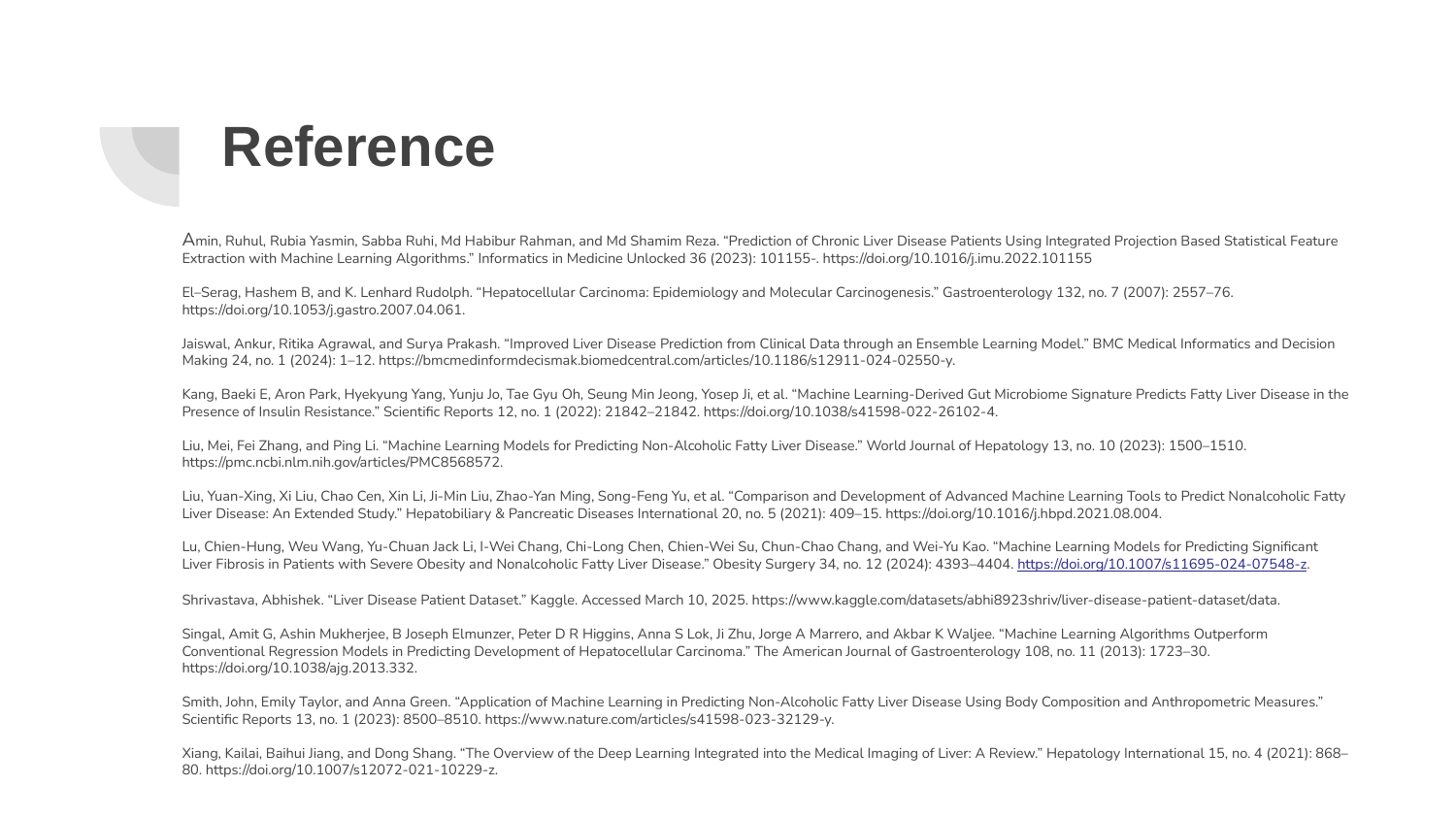

# Reference
Amin, Ruhul, Rubia Yasmin, Sabba Ruhi, Md Habibur Rahman, and Md Shamim Reza. “Prediction of Chronic Liver Disease Patients Using Integrated Projection Based Statistical Feature Extraction with Machine Learning Algorithms.” Informatics in Medicine Unlocked 36 (2023): 101155-. https://doi.org/10.1016/j.imu.2022.101155

El–Serag, Hashem B, and K. Lenhard Rudolph. “Hepatocellular Carcinoma: Epidemiology and Molecular Carcinogenesis.” Gastroenterology 132, no. 7 (2007): 2557–76. https://doi.org/10.1053/j.gastro.2007.04.061.

Jaiswal, Ankur, Ritika Agrawal, and Surya Prakash. “Improved Liver Disease Prediction from Clinical Data through an Ensemble Learning Model.” BMC Medical Informatics and Decision Making 24, no. 1 (2024): 1–12. https://bmcmedinformdecismak.biomedcentral.com/articles/10.1186/s12911-024-02550-y.

Kang, Baeki E, Aron Park, Hyekyung Yang, Yunju Jo, Tae Gyu Oh, Seung Min Jeong, Yosep Ji, et al. “Machine Learning-Derived Gut Microbiome Signature Predicts Fatty Liver Disease in the Presence of Insulin Resistance.” Scientific Reports 12, no. 1 (2022): 21842–21842. https://doi.org/10.1038/s41598-022-26102-4.

Liu, Mei, Fei Zhang, and Ping Li. “Machine Learning Models for Predicting Non-Alcoholic Fatty Liver Disease.” World Journal of Hepatology 13, no. 10 (2023): 1500–1510. https://pmc.ncbi.nlm.nih.gov/articles/PMC8568572.

Liu, Yuan-Xing, Xi Liu, Chao Cen, Xin Li, Ji-Min Liu, Zhao-Yan Ming, Song-Feng Yu, et al. “Comparison and Development of Advanced Machine Learning Tools to Predict Nonalcoholic Fatty Liver Disease: An Extended Study.” Hepatobiliary & Pancreatic Diseases International 20, no. 5 (2021): 409–15. https://doi.org/10.1016/j.hbpd.2021.08.004.

Lu, Chien-Hung, Weu Wang, Yu-Chuan Jack Li, I-Wei Chang, Chi-Long Chen, Chien-Wei Su, Chun-Chao Chang, and Wei-Yu Kao. “Machine Learning Models for Predicting Significant Liver Fibrosis in Patients with Severe Obesity and Nonalcoholic Fatty Liver Disease.” Obesity Surgery 34, no. 12 (2024): 4393–4404. https://doi.org/10.1007/s11695-024-07548-z.

Shrivastava, Abhishek. “Liver Disease Patient Dataset.” Kaggle. Accessed March 10, 2025. https://www.kaggle.com/datasets/abhi8923shriv/liver-disease-patient-dataset/data.

Singal, Amit G, Ashin Mukherjee, B Joseph Elmunzer, Peter D R Higgins, Anna S Lok, Ji Zhu, Jorge A Marrero, and Akbar K Waljee. “Machine Learning Algorithms Outperform Conventional Regression Models in Predicting Development of Hepatocellular Carcinoma.” The American Journal of Gastroenterology 108, no. 11 (2013): 1723–30. https://doi.org/10.1038/ajg.2013.332.

Smith, John, Emily Taylor, and Anna Green. “Application of Machine Learning in Predicting Non-Alcoholic Fatty Liver Disease Using Body Composition and Anthropometric Measures.” Scientific Reports 13, no. 1 (2023): 8500–8510. https://www.nature.com/articles/s41598-023-32129-y.

Xiang, Kailai, Baihui Jiang, and Dong Shang. “The Overview of the Deep Learning Integrated into the Medical Imaging of Liver: A Review.” Hepatology International 15, no. 4 (2021): 868–80. https://doi.org/10.1007/s12072-021-10229-z.